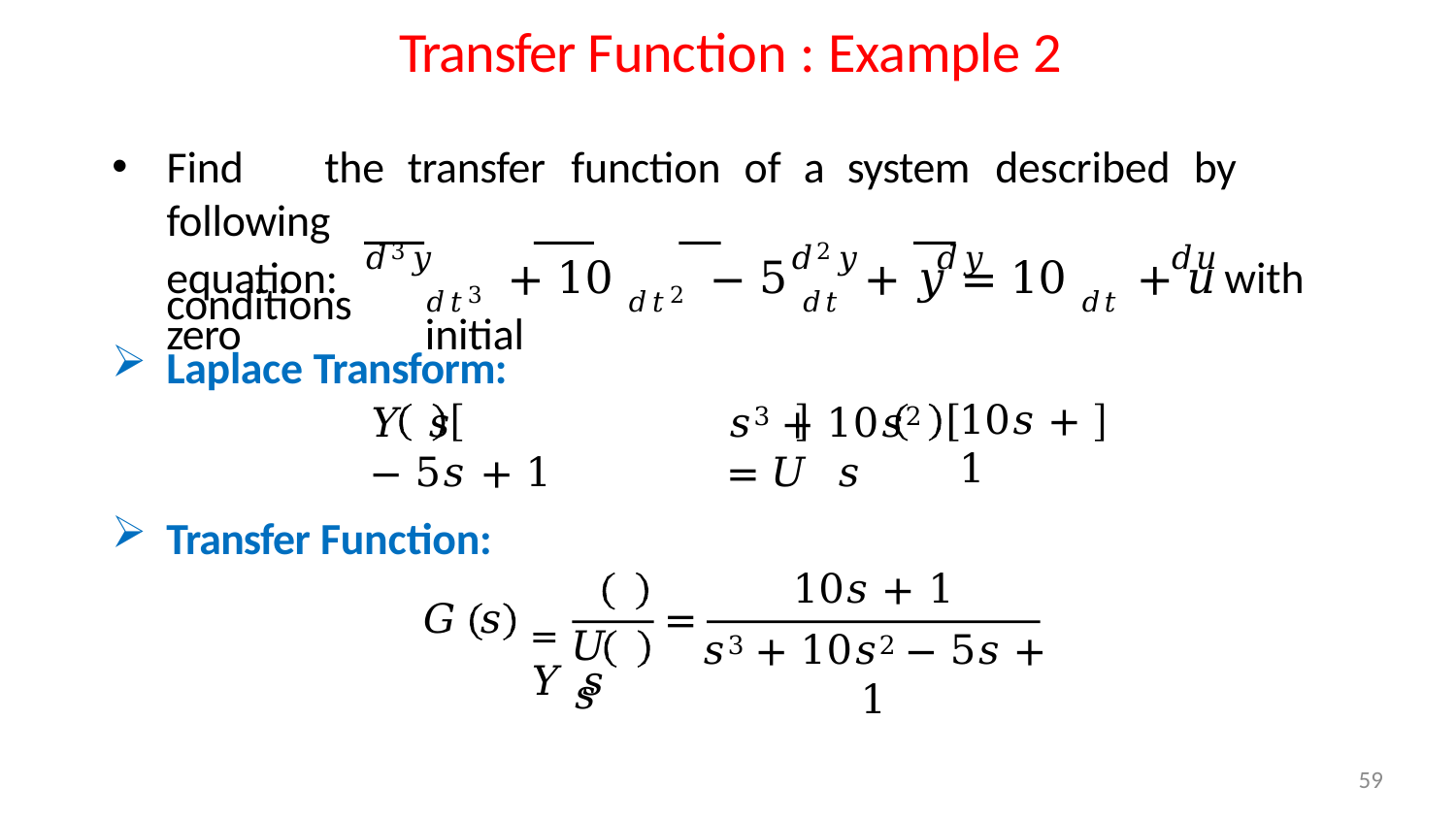

# Transfer Function : Example 2
Find	the	transfer	function	of	a	system	described	by	following
𝑑3𝑦	𝑑2𝑦	𝑑𝑦	𝑑𝑢
equation:	𝑑𝑡3  + 10 𝑑𝑡2  − 5 𝑑𝑡  + 𝑦 = 10 𝑑𝑡 + 𝑢	with	zero	initial

conditions
Laplace Transform:
𝑌 𝑠	𝑠3 + 10𝑠2  − 5𝑠 + 1	= 𝑈  𝑠
10𝑠 + 1

Transfer Function:
𝐺 𝑠
10𝑠 + 1
𝑠3 + 10𝑠2 − 5𝑠 + 1
= 𝑌 𝑠

=

𝑈 𝑠

59